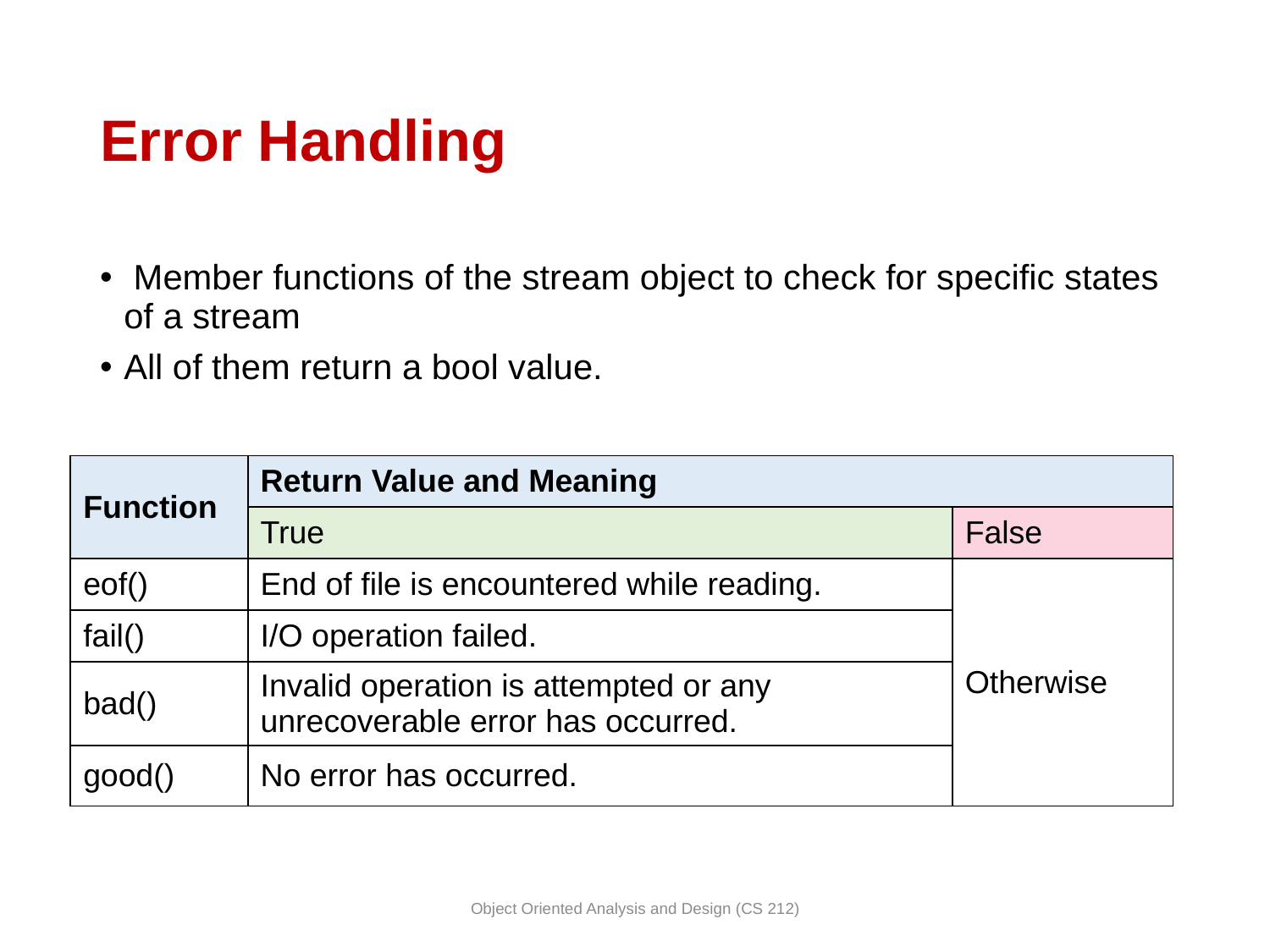

# Error Handling
 Member functions of the stream object to check for specific states of a stream
All of them return a bool value.

| Function | Return Value and Meaning |  |
| --- | --- | --- |
|  | True | False |
| eof() | End of file is encountered while reading. | Otherwise |
| fail() | I/O operation failed. |  |
| bad() | Invalid operation is attempted or any unrecoverable error has occurred. |  |
| good() | No error has occurred. |  |
Object Oriented Analysis and Design (CS 212)